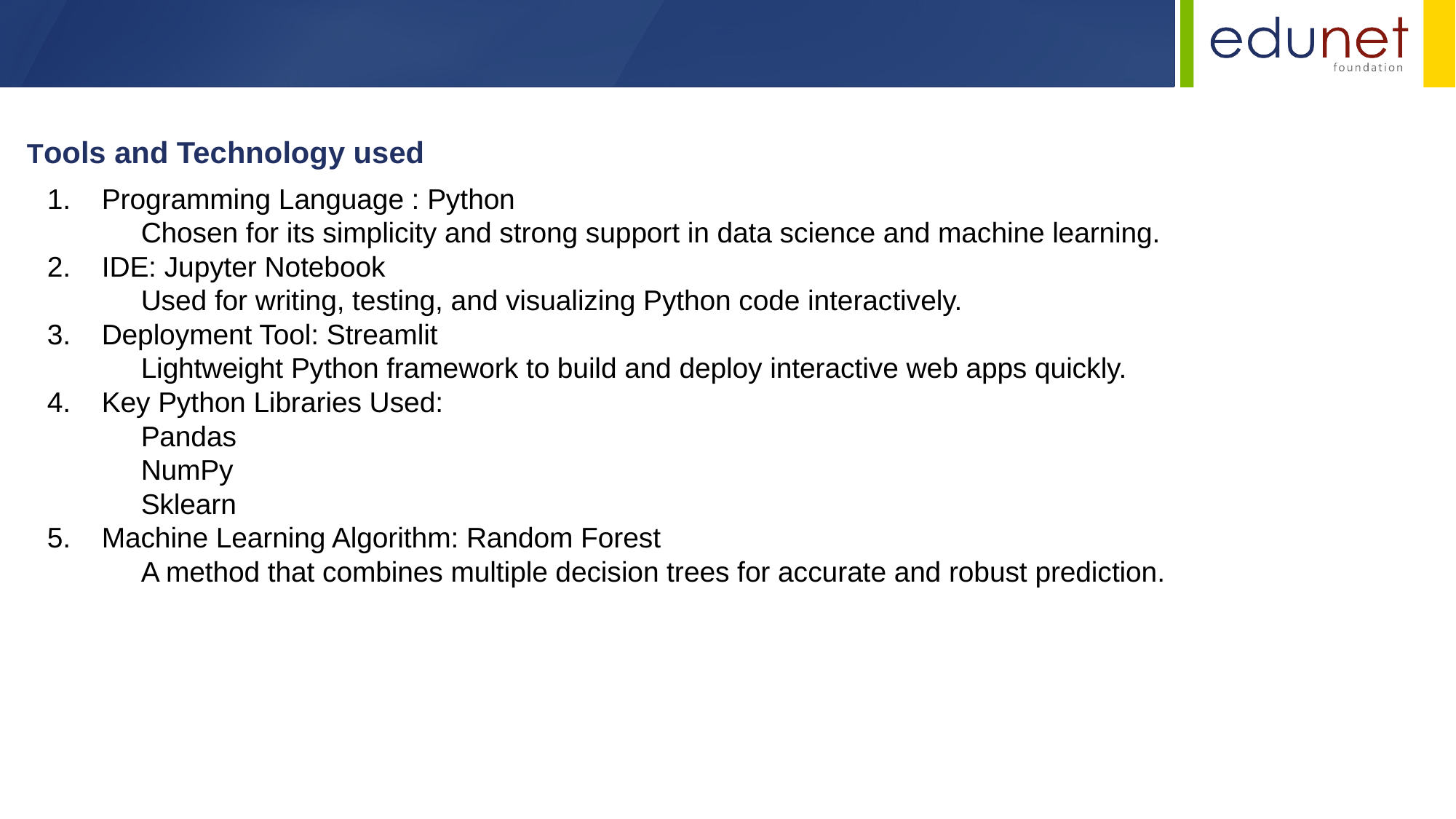

Tools and Technology used
Programming Language : Python
            Chosen for its simplicity and strong support in data science and machine learning.
IDE: Jupyter Notebook
            Used for writing, testing, and visualizing Python code interactively.
Deployment Tool: Streamlit
            Lightweight Python framework to build and deploy interactive web apps quickly.
Key Python Libraries Used:
            Pandas
            NumPy
            Sklearn
Machine Learning Algorithm: Random Forest
            A method that combines multiple decision trees for accurate and robust prediction.